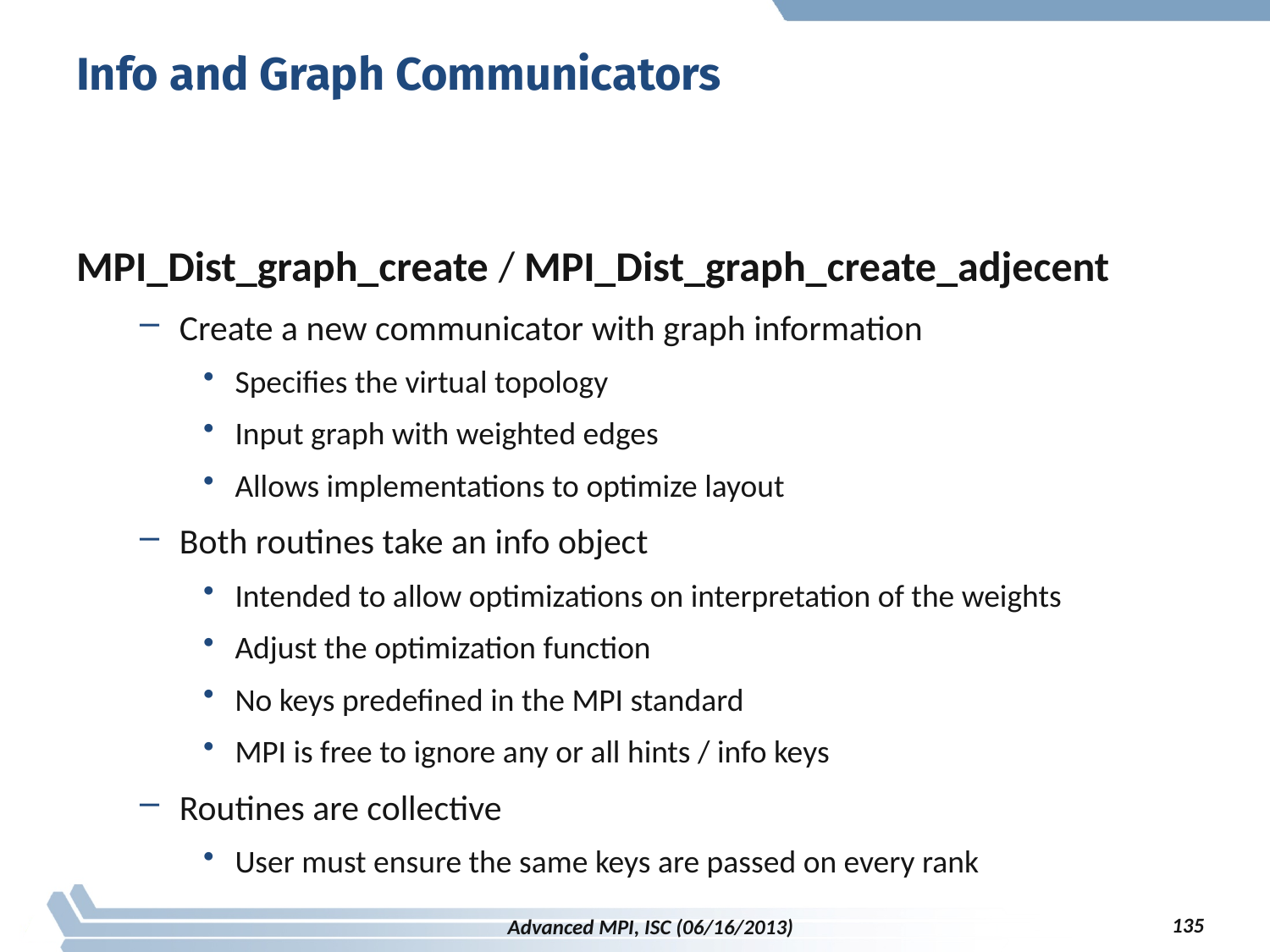

# Info and Graph Communicators
MPI_Dist_graph_create / MPI_Dist_graph_create_adjecent
Create a new communicator with graph information
Specifies the virtual topology
Input graph with weighted edges
Allows implementations to optimize layout
Both routines take an info object
Intended to allow optimizations on interpretation of the weights
Adjust the optimization function
No keys predefined in the MPI standard
MPI is free to ignore any or all hints / info keys
Routines are collective
User must ensure the same keys are passed on every rank
135
Advanced MPI, ISC (06/16/2013)